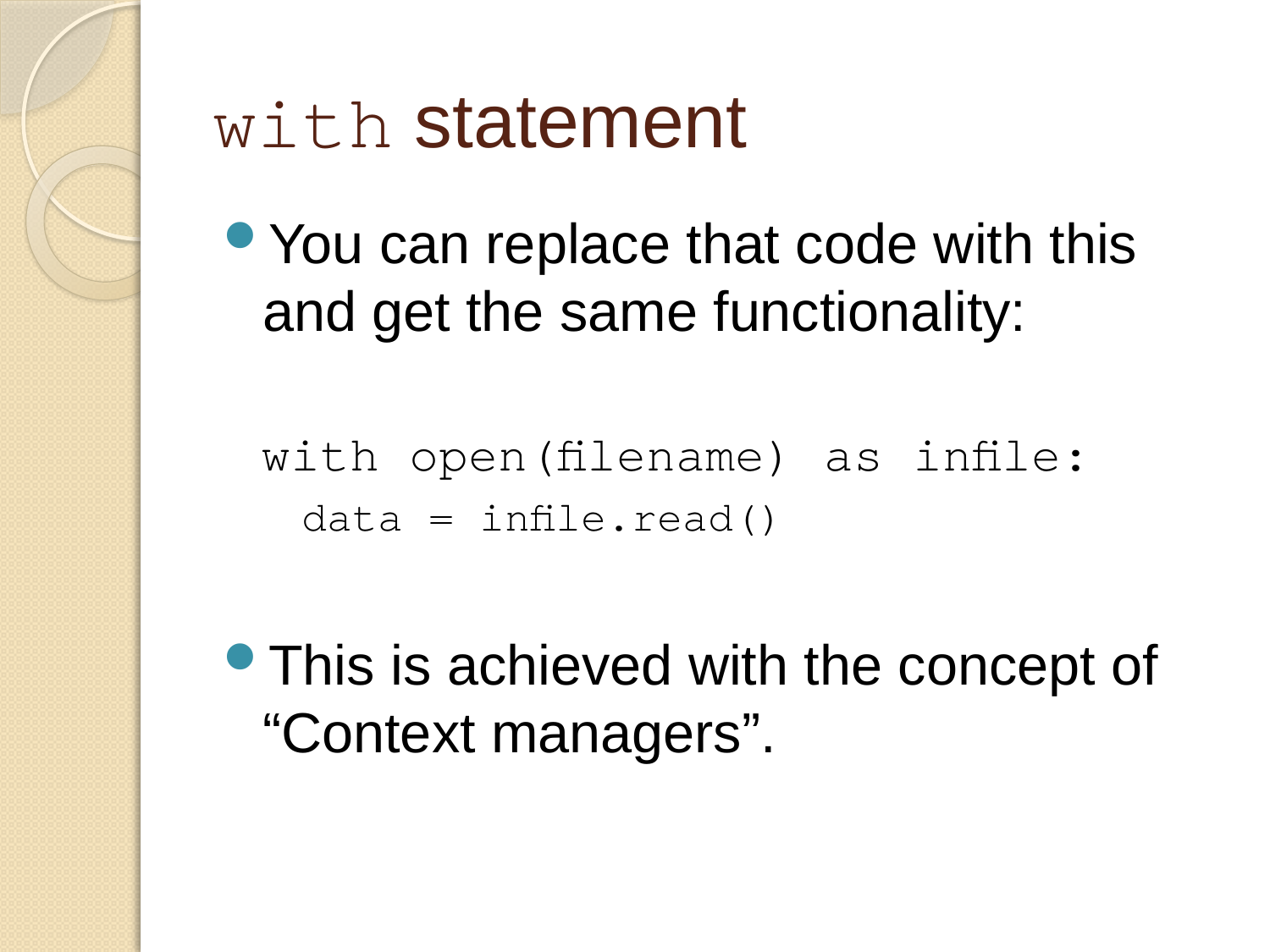

# with statement
You can replace that code with this and get the same functionality:

with open(filename) as infile:
data = infile.read()

This is achieved with the concept of “Context managers”.